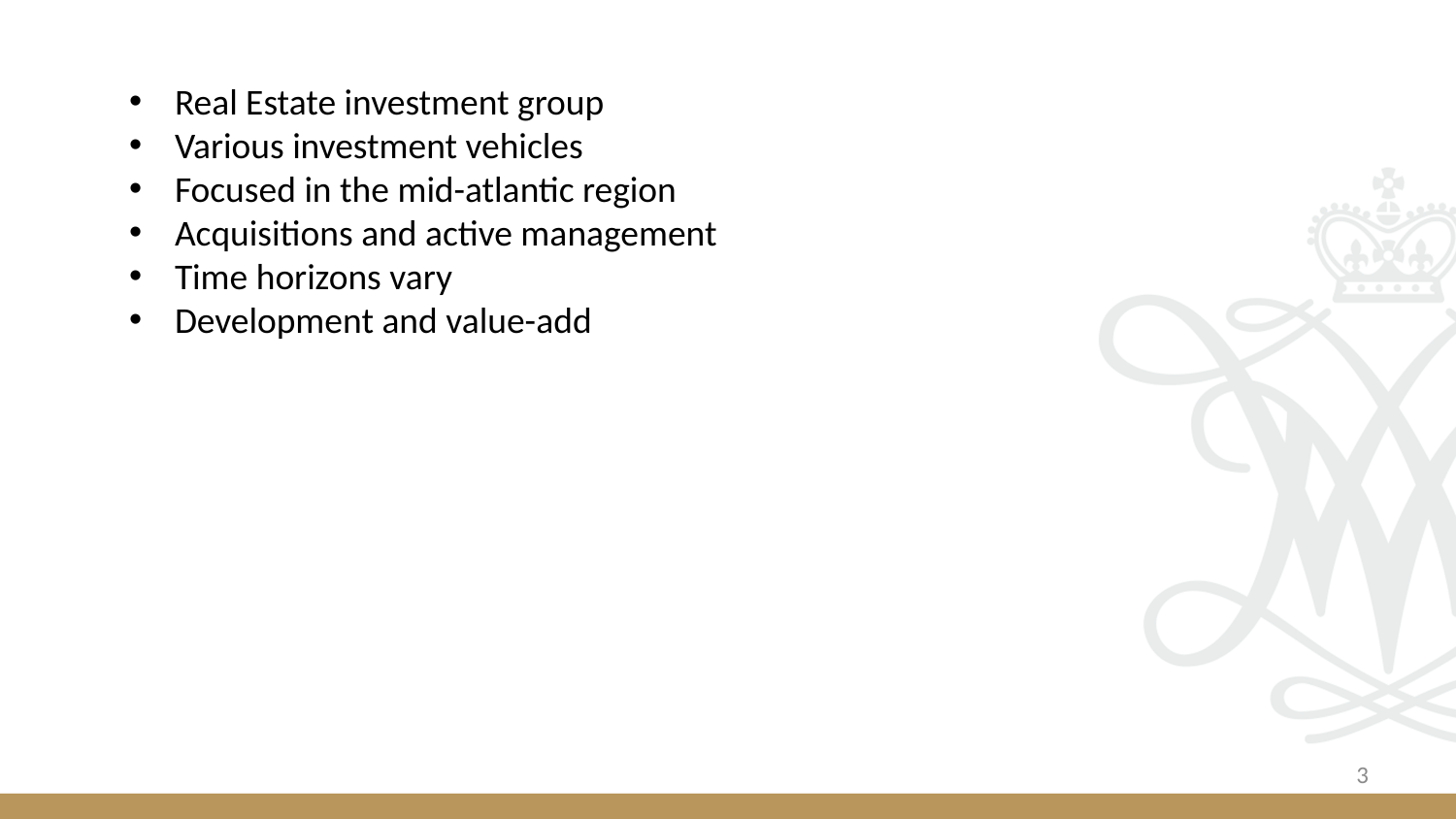

Real Estate investment group
Various investment vehicles
Focused in the mid-atlantic region
Acquisitions and active management
Time horizons vary
Development and value-add

#
3